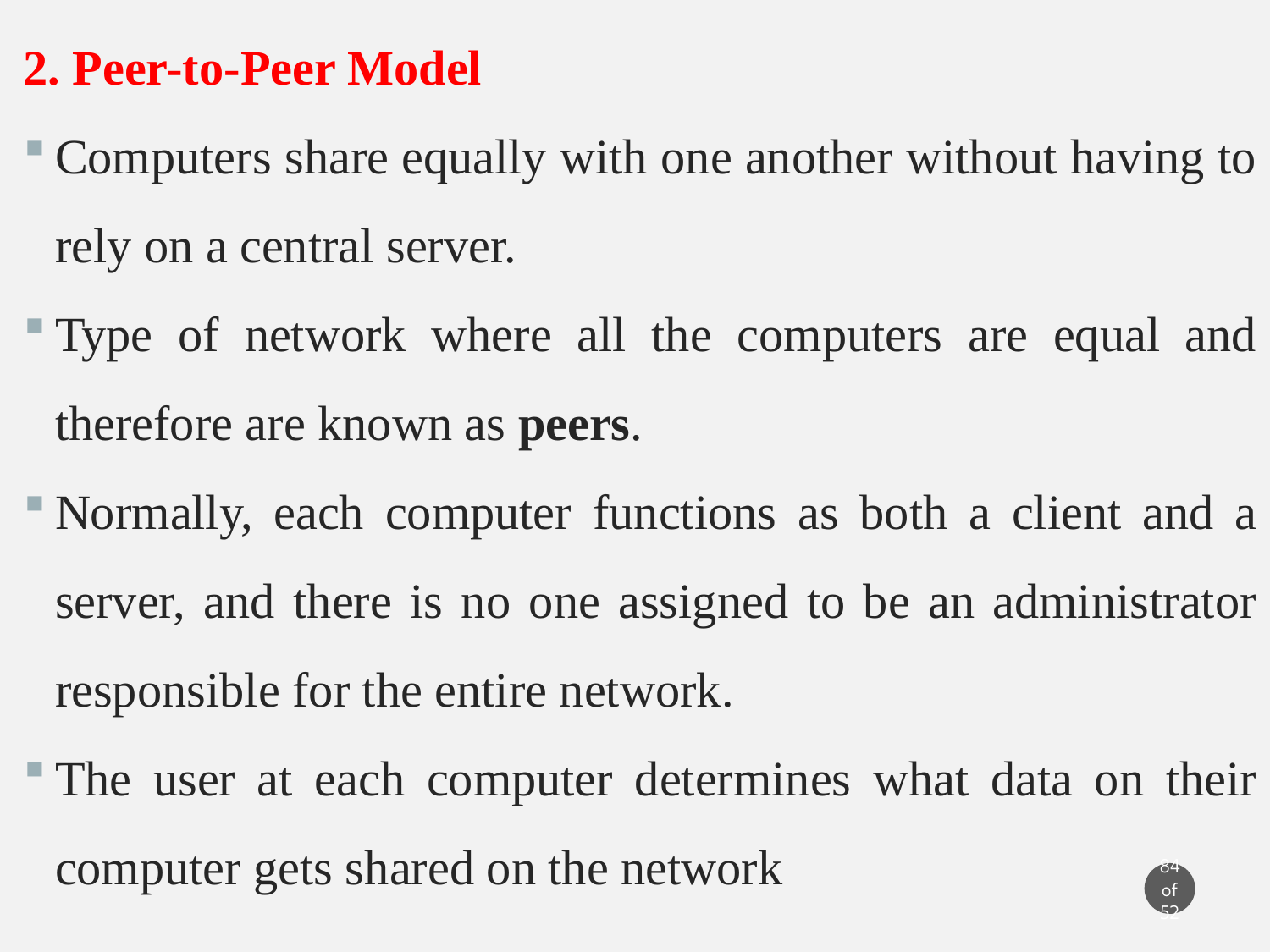

2. Peer-to-Peer Model
Computers share equally with one another without having to rely on a central server.
Type of network where all the computers are equal and therefore are known as peers.
Normally, each computer functions as both a client and a server, and there is no one assigned to be an administrator responsible for the entire network.
The user at each computer determines what data on their computer gets shared on the network

84 of 52